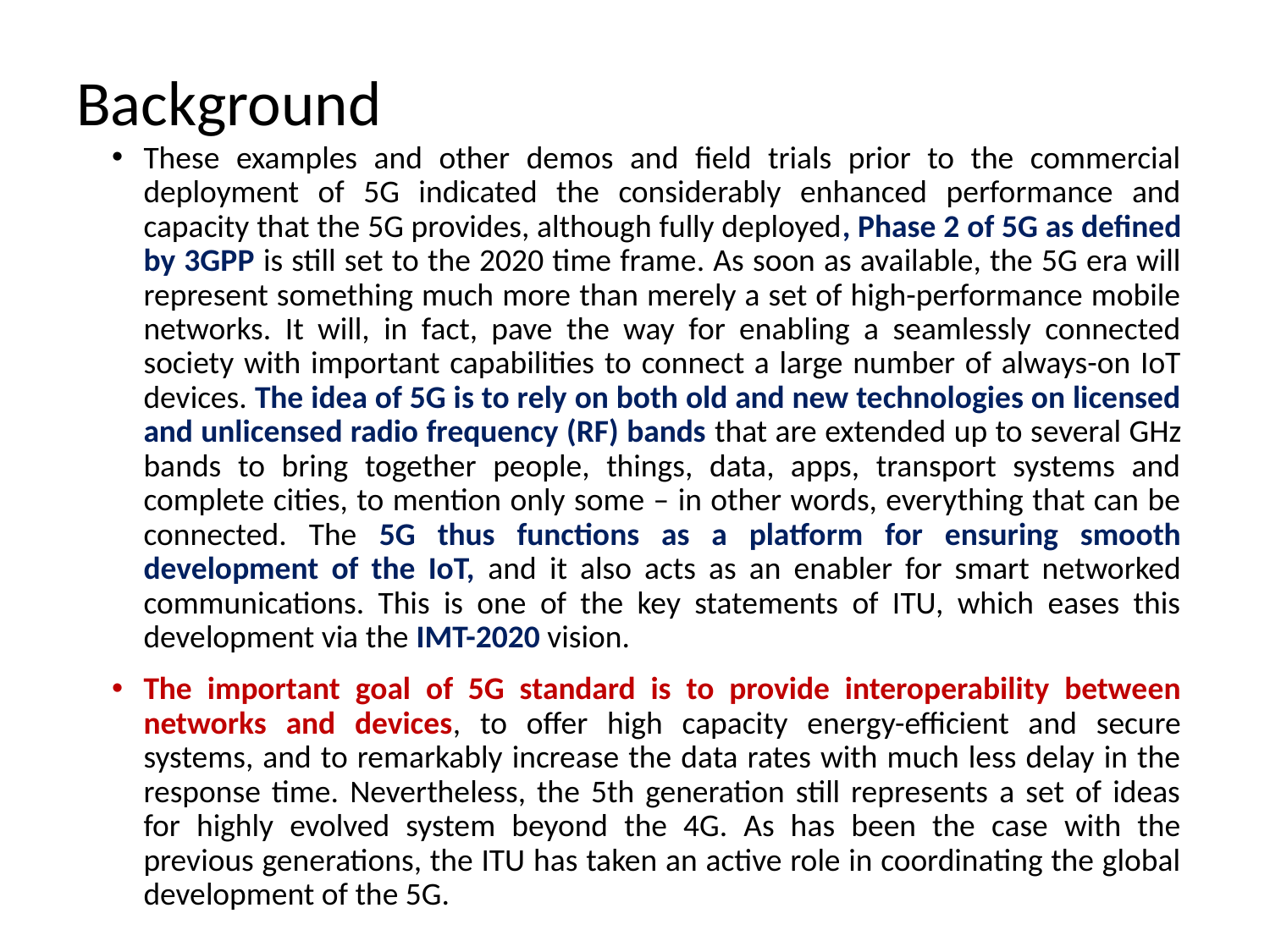

# Background
These examples and other demos and field trials prior to the commercial deployment of 5G indicated the considerably enhanced performance and capacity that the 5G provides, although fully deployed, Phase 2 of 5G as defined by 3GPP is still set to the 2020 time frame. As soon as available, the 5G era will represent something much more than merely a set of high-performance mobile networks. It will, in fact, pave the way for enabling a seamlessly connected society with important capabilities to connect a large number of always-on IoT devices. The idea of 5G is to rely on both old and new technologies on licensed and unlicensed radio frequency (RF) bands that are extended up to several GHz bands to bring together people, things, data, apps, transport systems and complete cities, to mention only some – in other words, everything that can be connected. The 5G thus functions as a platform for ensuring smooth development of the IoT, and it also acts as an enabler for smart networked communications. This is one of the key statements of ITU, which eases this development via the IMT-2020 vision.
The important goal of 5G standard is to provide interoperability between networks and devices, to offer high capacity energy-efficient and secure systems, and to remarkably increase the data rates with much less delay in the response time. Nevertheless, the 5th generation still represents a set of ideas for highly evolved system beyond the 4G. As has been the case with the previous generations, the ITU has taken an active role in coordinating the global development of the 5G.